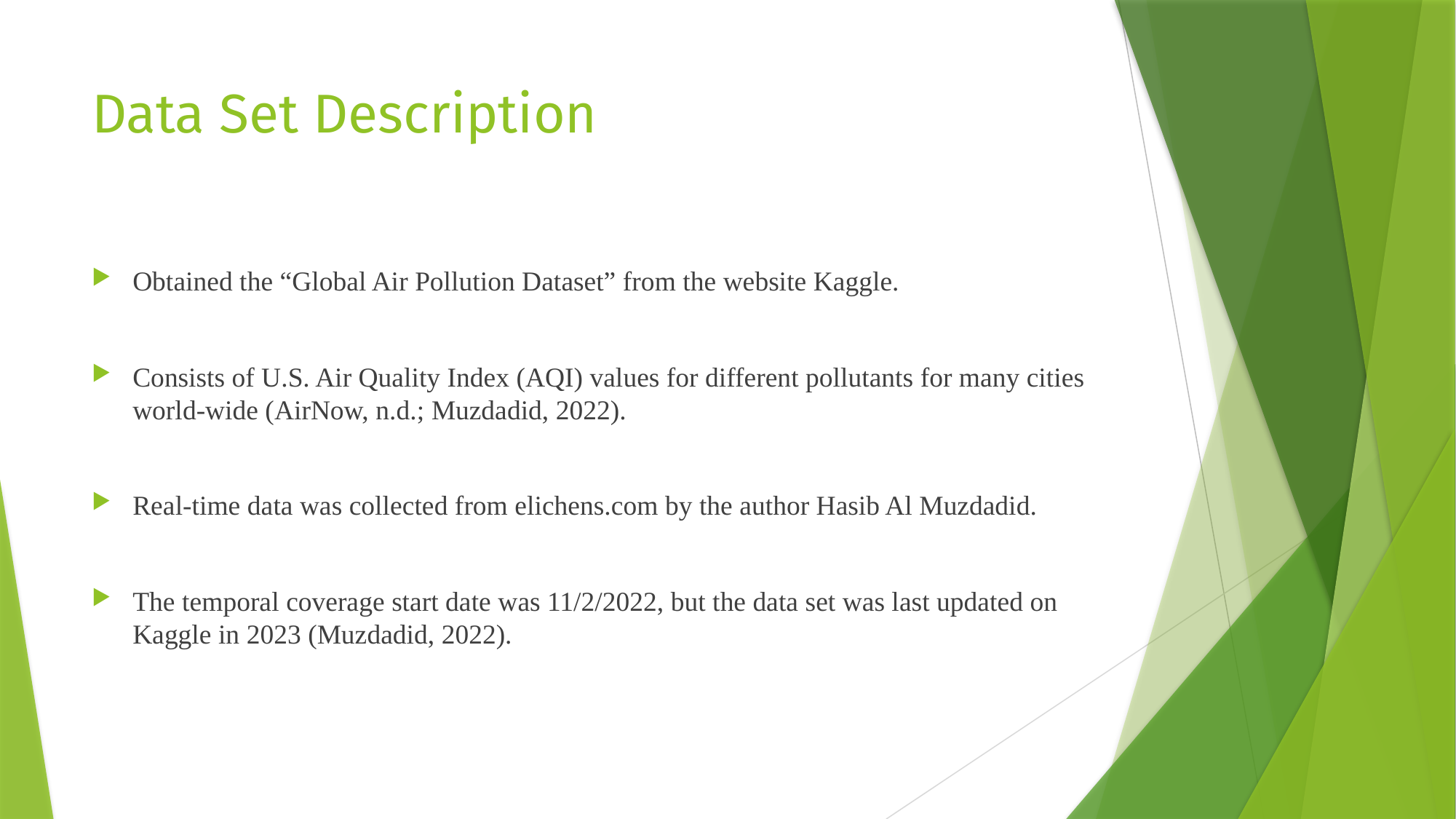

# Data Set Description
Obtained the “Global Air Pollution Dataset” from the website Kaggle.

Consists of U.S. Air Quality Index (AQI) values for different pollutants for many cities world-wide (AirNow, n.d.; Muzdadid, 2022).

Real-time data was collected from elichens.com by the author Hasib Al Muzdadid.

The temporal coverage start date was 11/2/2022, but the data set was last updated on Kaggle in 2023 (Muzdadid, 2022).